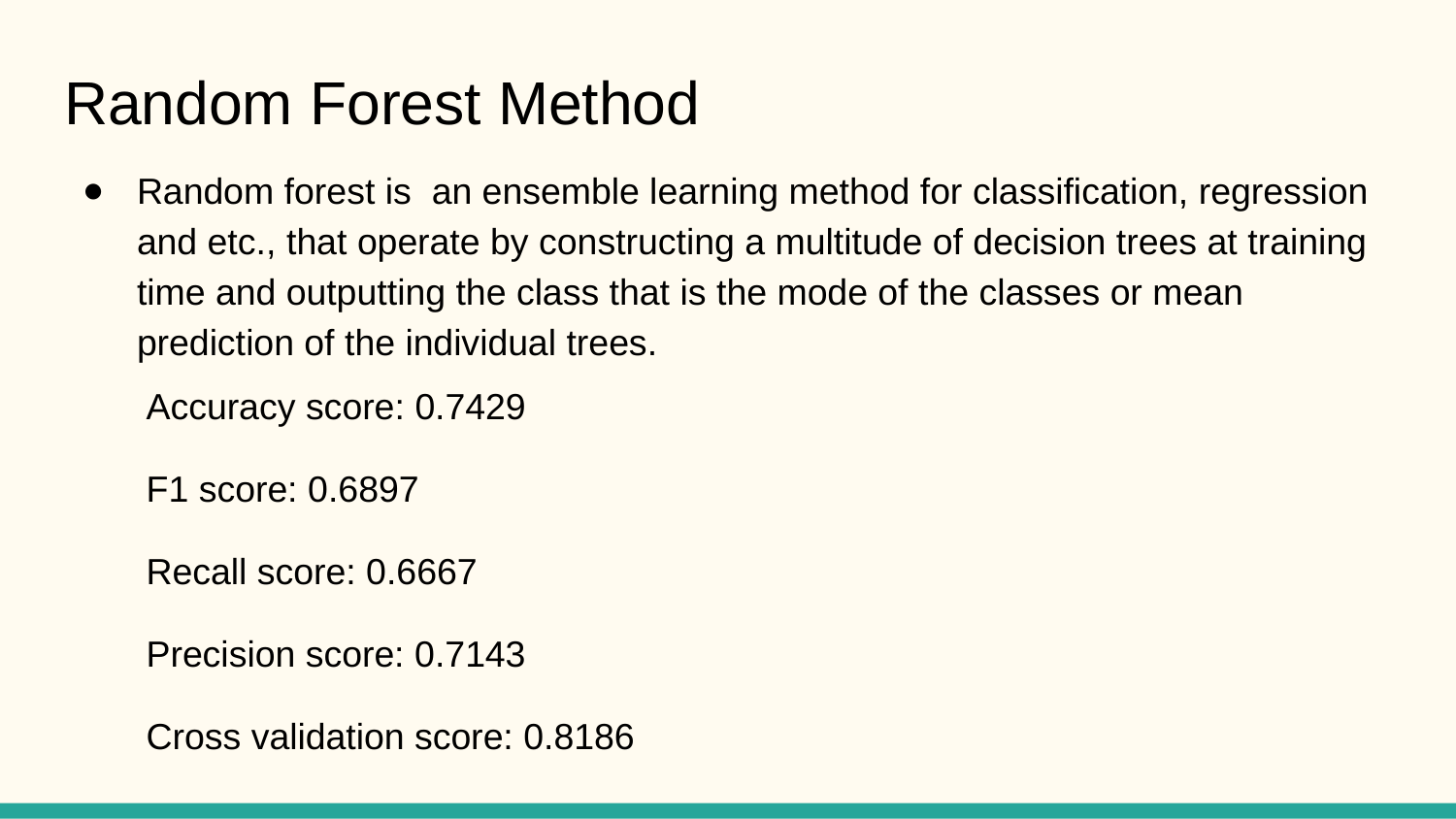

# Random Forest Method
Random forest is  an ensemble learning method for classification, regression and etc., that operate by constructing a multitude of decision trees at training time and outputting the class that is the mode of the classes or mean prediction of the individual trees.
Accuracy score: 0.7429
F1 score: 0.6897
Recall score: 0.6667
Precision score: 0.7143
Cross validation score: 0.8186